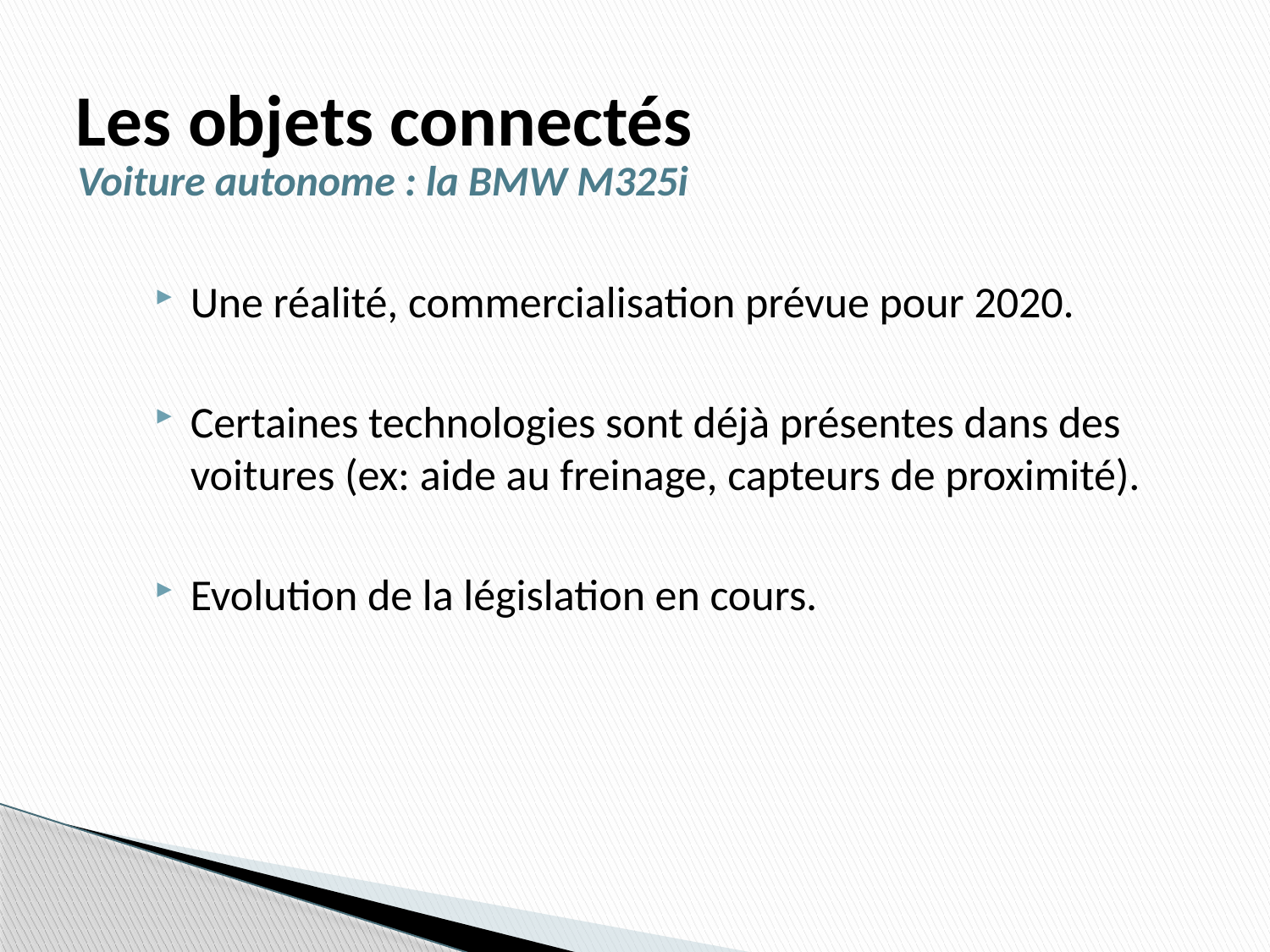

# Les objets connectés
Voiture autonome : la BMW M325i
Une réalité, commercialisation prévue pour 2020.

Certaines technologies sont déjà présentes dans des voitures (ex: aide au freinage, capteurs de proximité).

Evolution de la législation en cours.